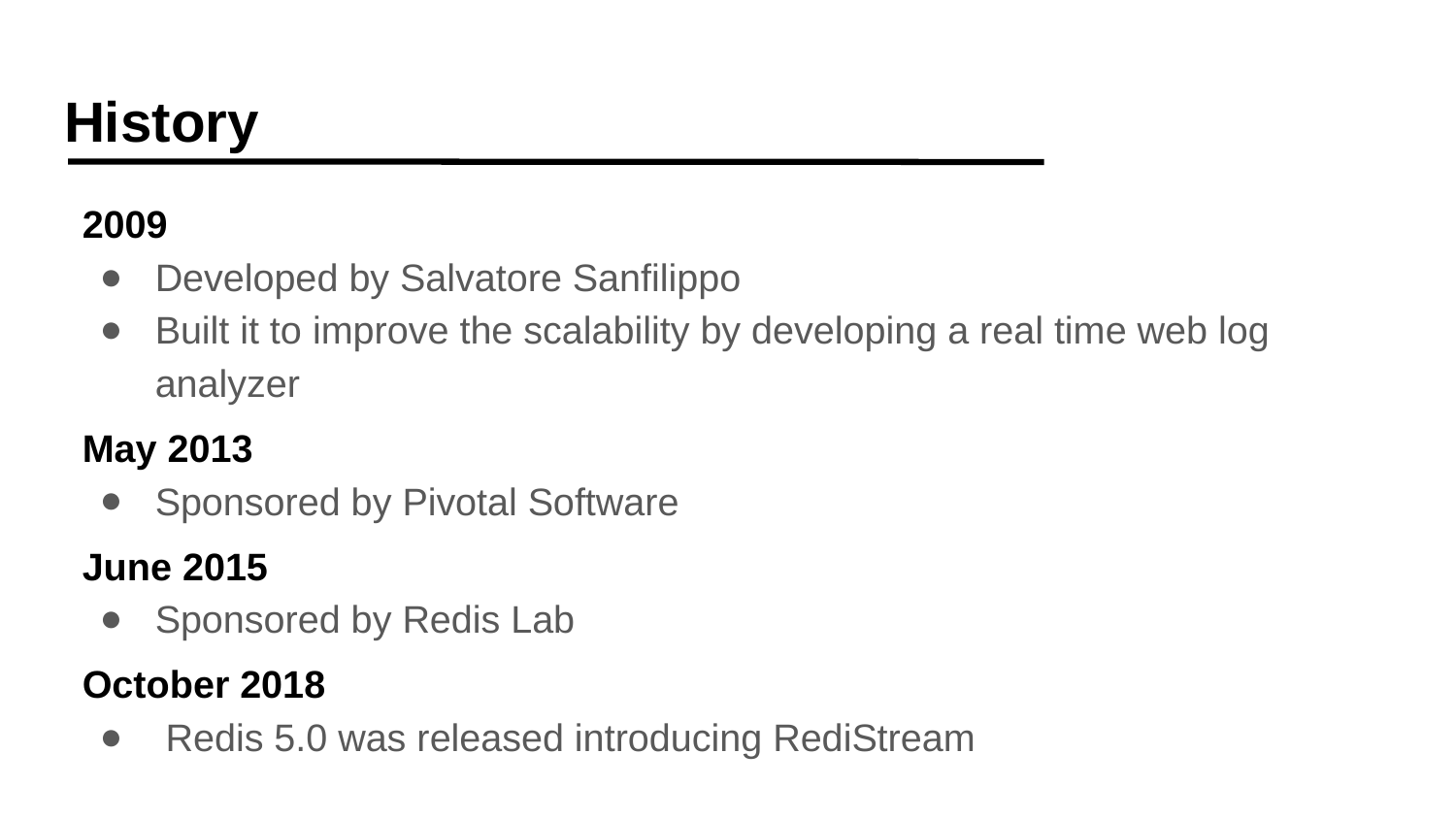

# History
2009
Developed by Salvatore Sanfilippo
Built it to improve the scalability by developing a real time web log analyzer
May 2013
Sponsored by Pivotal Software
June 2015
Sponsored by Redis Lab
October 2018
 Redis 5.0 was released introducing RediStream